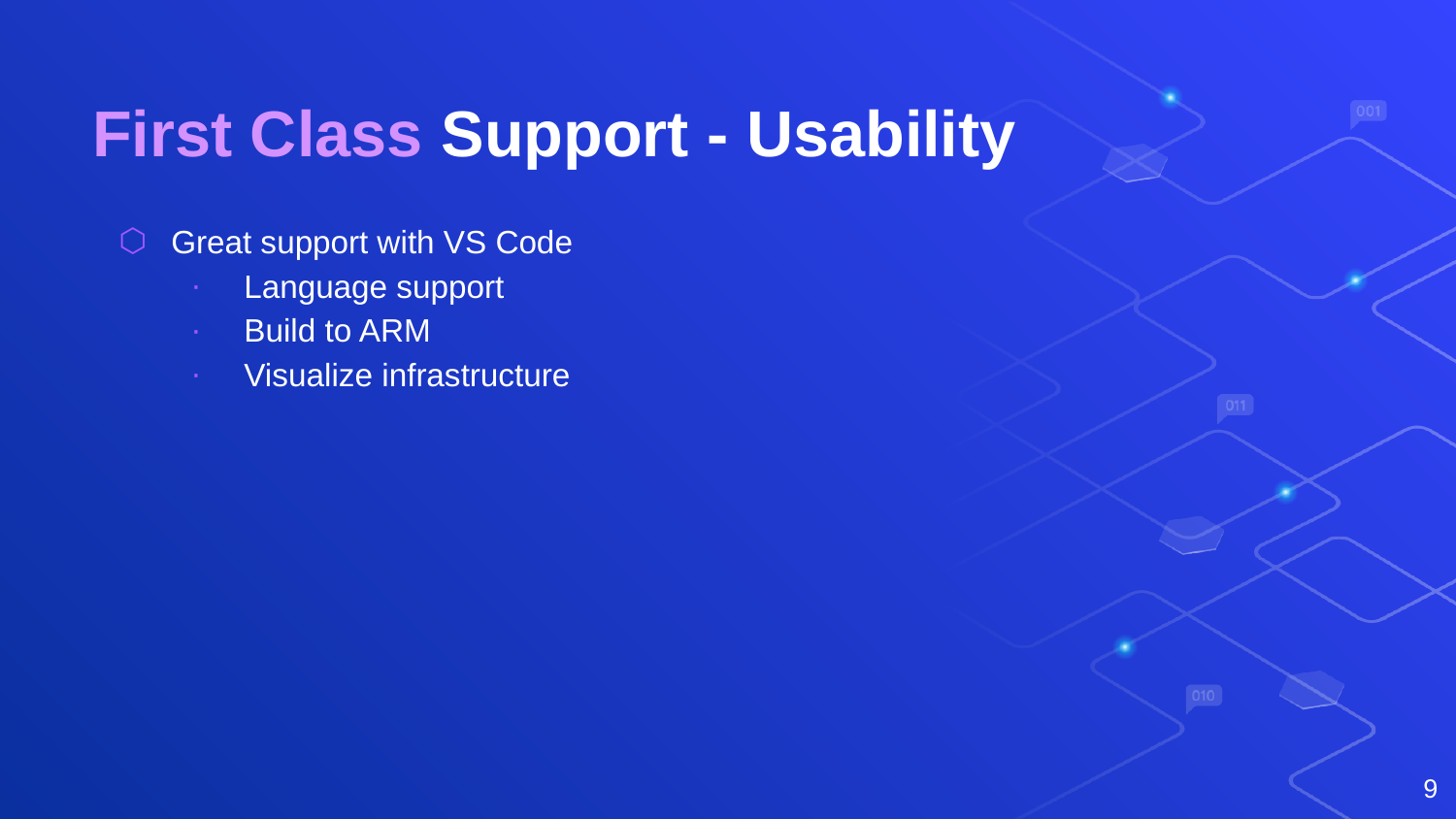

# First Class Support - Usability
Great support with VS Code
Language support
Build to ARM
Visualize infrastructure
9